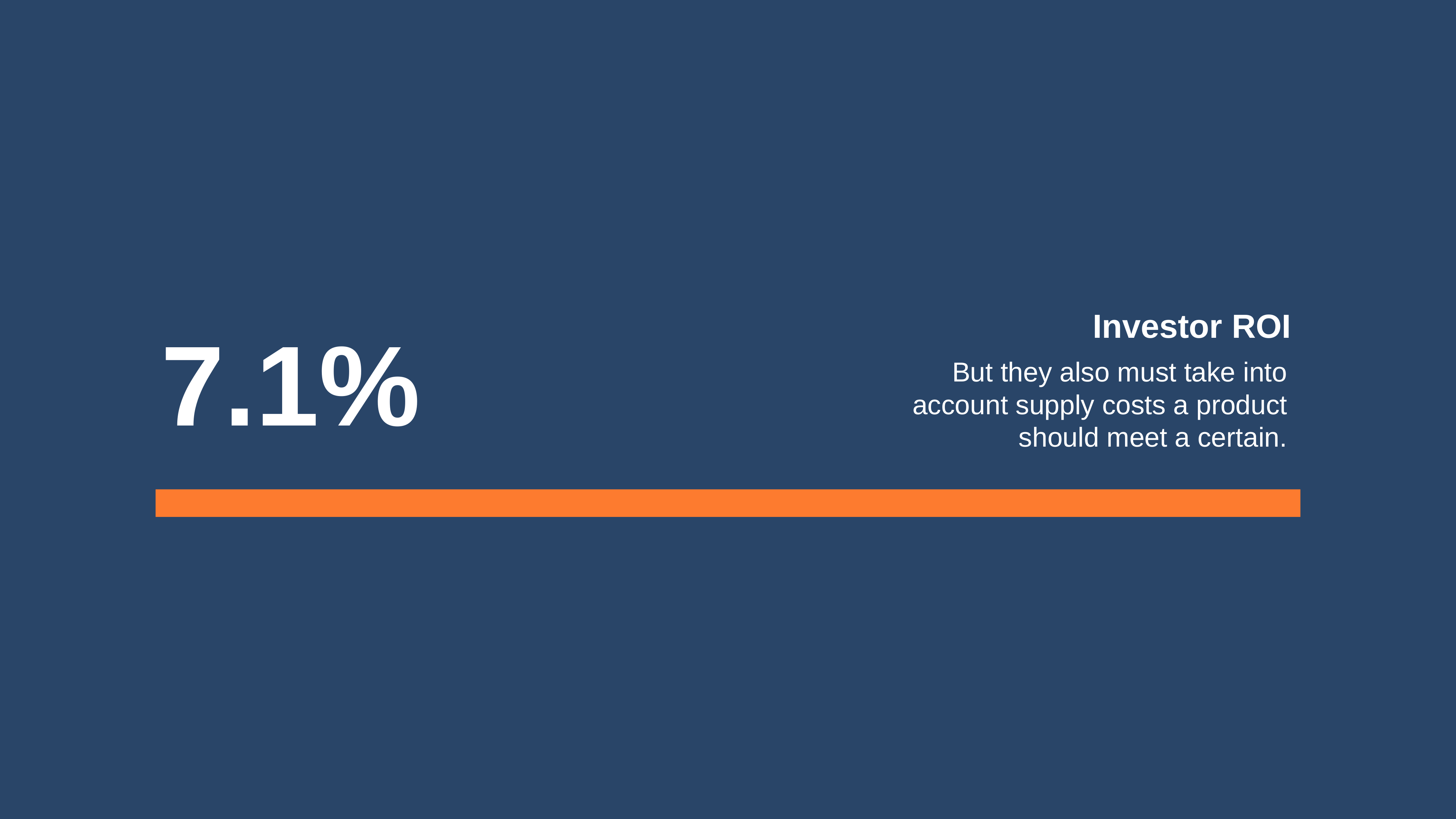

Investor ROI
But they also must take into account supply costs a product should meet a certain.
7.1%